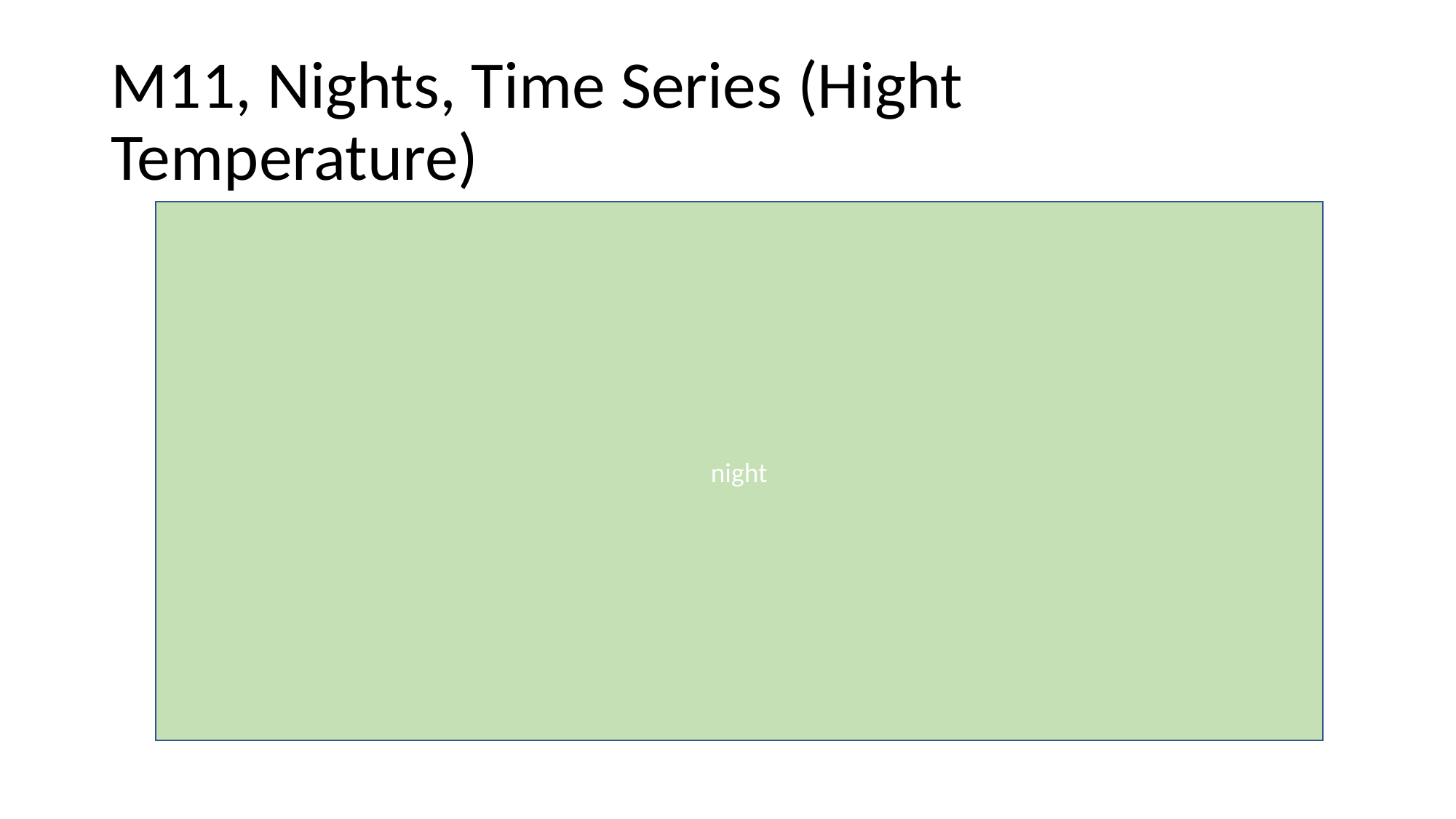

# M11, Nights, Time Series (Hight Temperature)
night